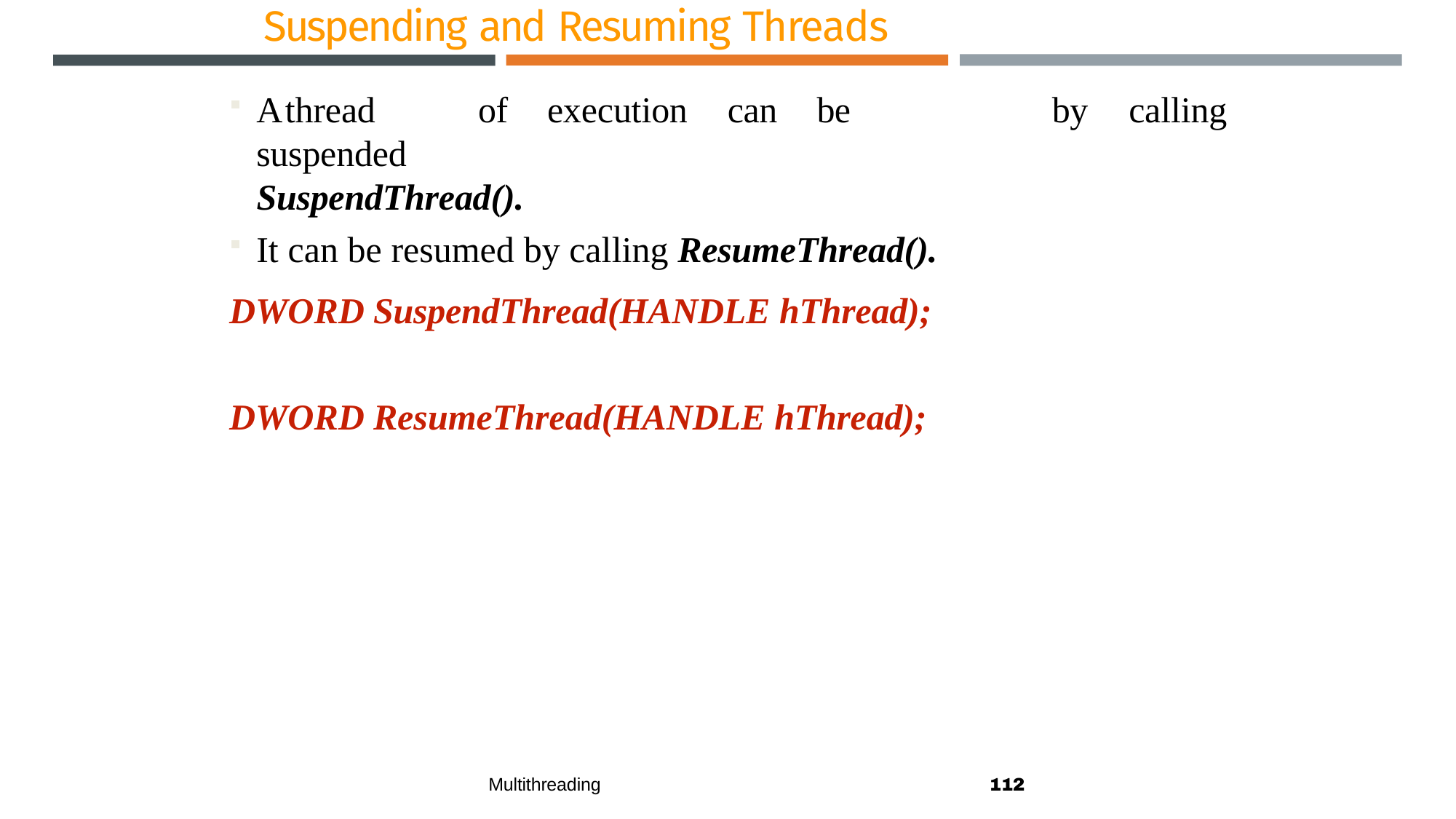

# Suspending and Resuming Threads
A	thread	of	execution	can	be	suspended
SuspendThread().
It can be resumed by calling ResumeThread().
by	calling
DWORD SuspendThread(HANDLE hThread);

DWORD ResumeThread(HANDLE hThread);
112
Multithreading